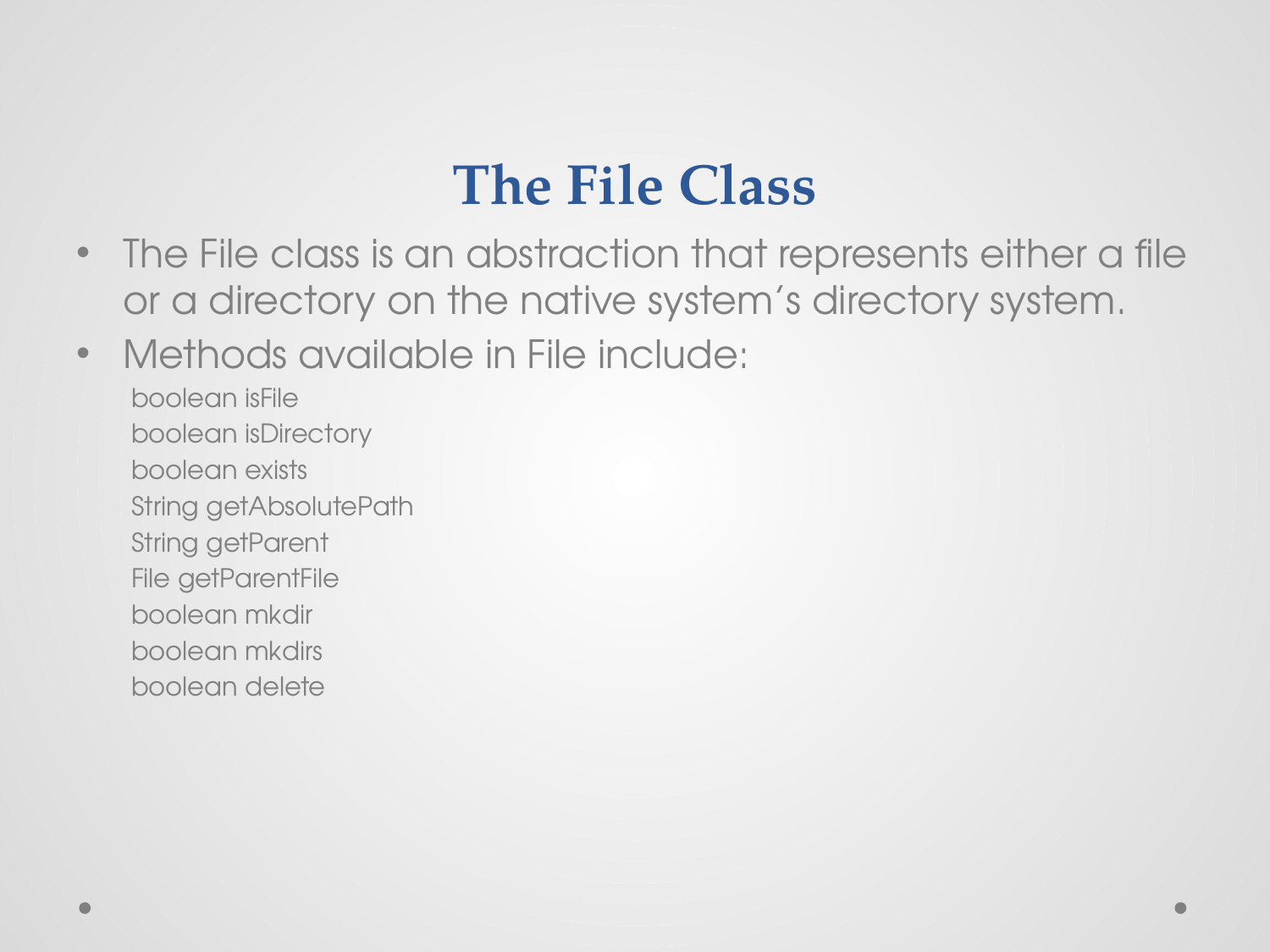

# The File Class
The File class is an abstraction that represents either a file or a directory on the native system’s directory system.
Methods available in File include:
boolean isFile
boolean isDirectory
boolean exists
String getAbsolutePath
String getParent
File getParentFile
boolean mkdir
boolean mkdirs
boolean delete